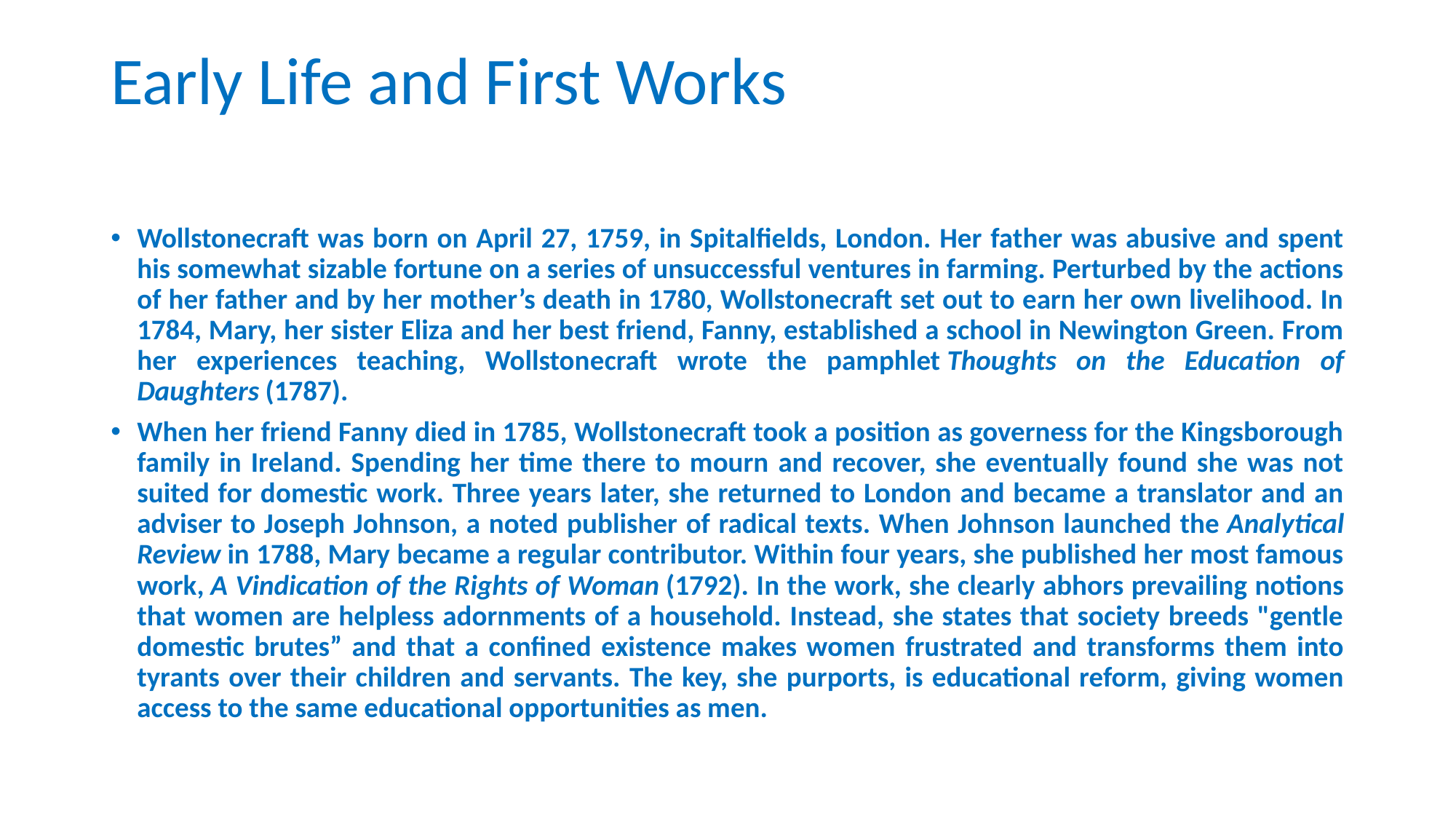

# Early Life and First Works
Wollstonecraft was born on April 27, 1759, in Spitalfields, London. Her father was abusive and spent his somewhat sizable fortune on a series of unsuccessful ventures in farming. Perturbed by the actions of her father and by her mother’s death in 1780, Wollstonecraft set out to earn her own livelihood. In 1784, Mary, her sister Eliza and her best friend, Fanny, established a school in Newington Green. From her experiences teaching, Wollstonecraft wrote the pamphlet Thoughts on the Education of Daughters (1787).
When her friend Fanny died in 1785, Wollstonecraft took a position as governess for the Kingsborough family in Ireland. Spending her time there to mourn and recover, she eventually found she was not suited for domestic work. Three years later, she returned to London and became a translator and an adviser to Joseph Johnson, a noted publisher of radical texts. When Johnson launched the Analytical Review in 1788, Mary became a regular contributor. Within four years, she published her most famous work, A Vindication of the Rights of Woman (1792). In the work, she clearly abhors prevailing notions that women are helpless adornments of a household. Instead, she states that society breeds "gentle domestic brutes” and that a confined existence makes women frustrated and transforms them into tyrants over their children and servants. The key, she purports, is educational reform, giving women access to the same educational opportunities as men.